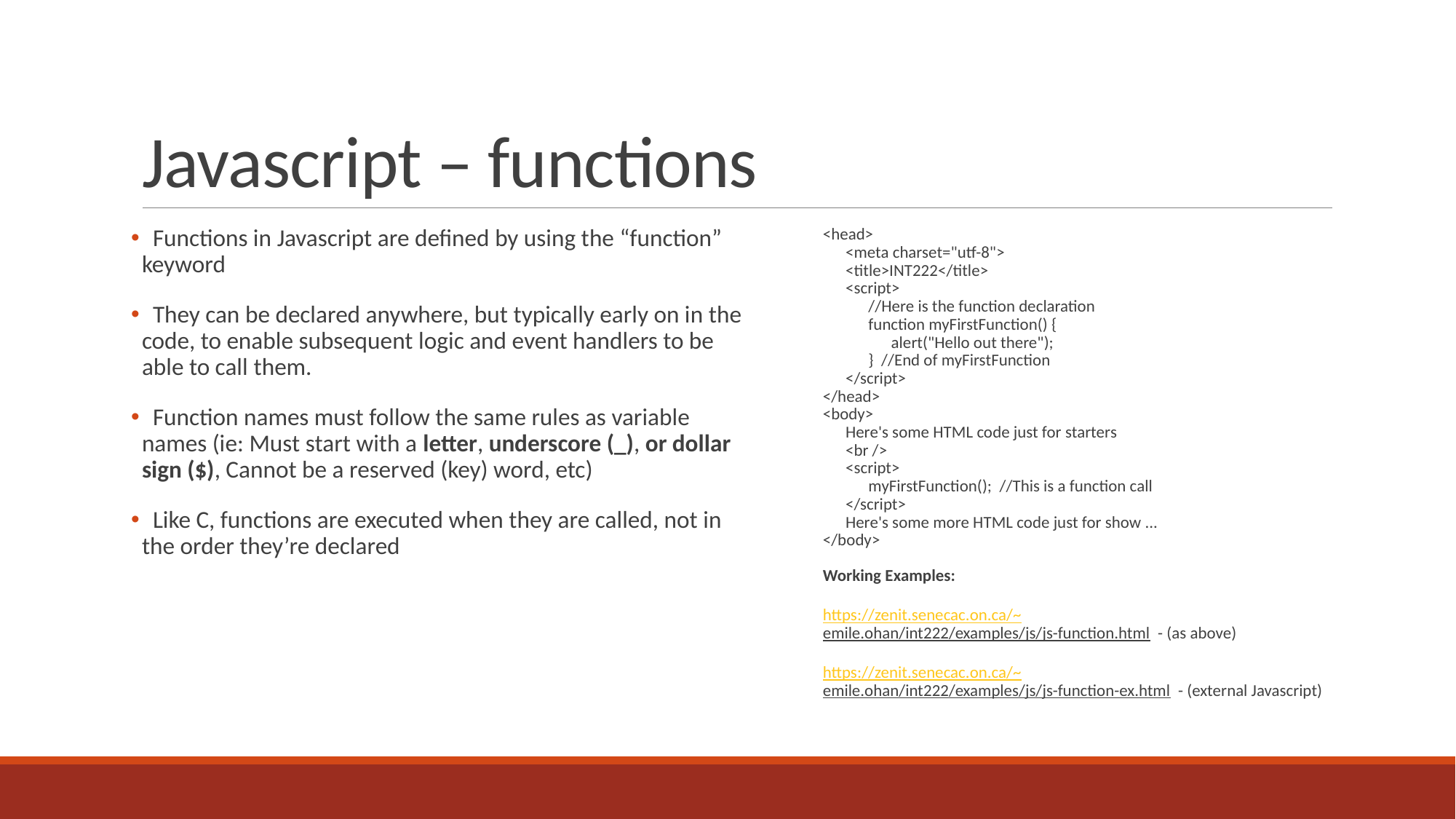

# Javascript – functions
  Functions in Javascript are defined by using the “function” keyword
  They can be declared anywhere, but typically early on in the code, to enable subsequent logic and event handlers to be able to call them.
  Function names must follow the same rules as variable names (ie: Must start with a letter, underscore (_), or dollar sign ($), Cannot be a reserved (key) word, etc)
  Like C, functions are executed when they are called, not in the order they’re declared

<head>
      <meta charset="utf-8">
      <title>INT222</title>
      <script>
            //Here is the function declaration
            function myFirstFunction() {
                  alert("Hello out there");
            }  //End of myFirstFunction
      </script>
</head>
<body>
      Here's some HTML code just for starters
      <br />
      <script>
            myFirstFunction();  //This is a function call
      </script>
      Here's some more HTML code just for show ...
</body>
Working Examples:
https://zenit.senecac.on.ca/~emile.ohan/int222/examples/js/js-function.html  - (as above)
https://zenit.senecac.on.ca/~emile.ohan/int222/examples/js/js-function-ex.html  - (external Javascript)